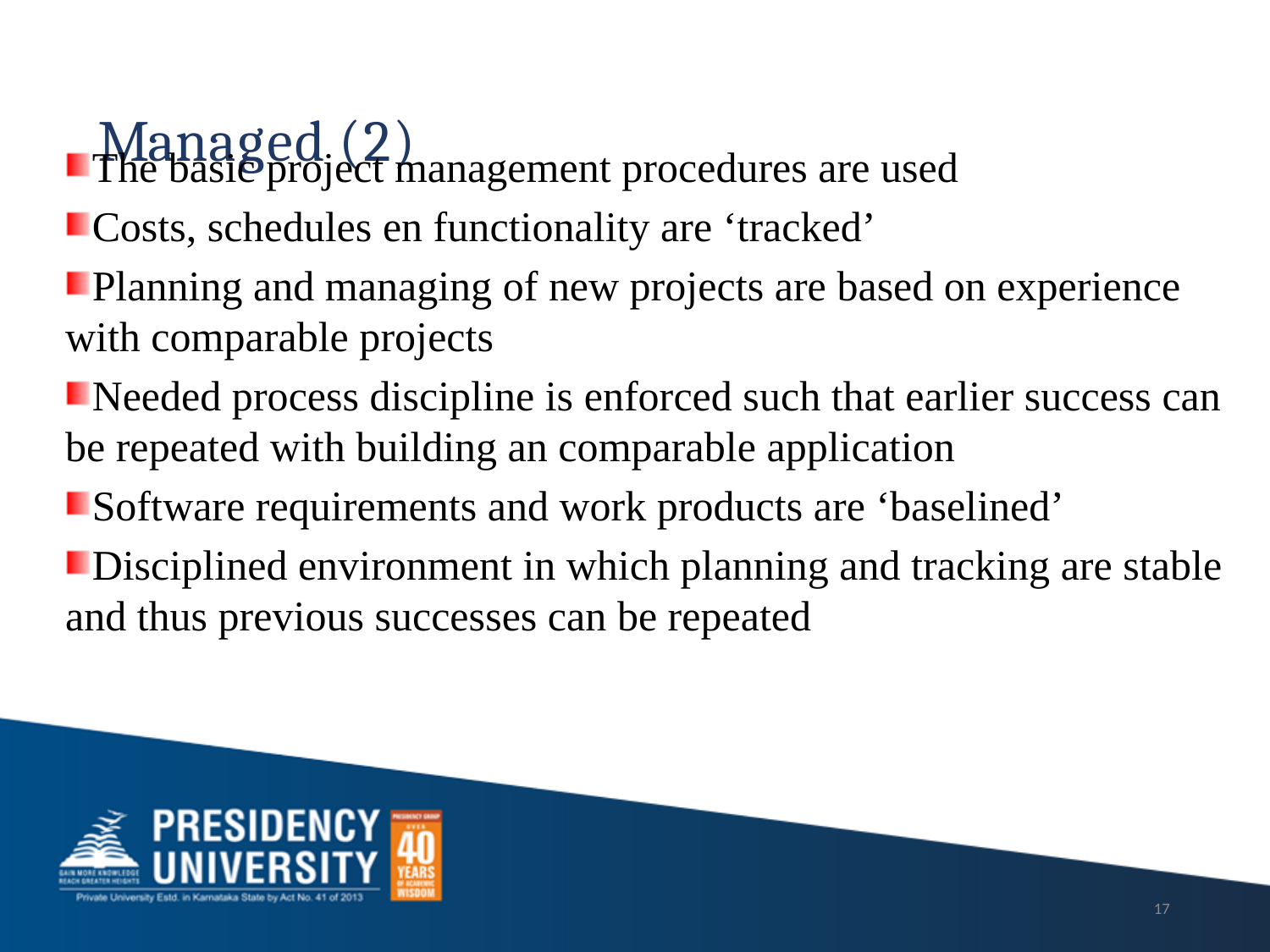

# Managed (2)
The basic project management procedures are used
Costs, schedules en functionality are ‘tracked’
Planning and managing of new projects are based on experience with comparable projects
Needed process discipline is enforced such that earlier success can be repeated with building an comparable application
Software requirements and work products are ‘baselined’
Disciplined environment in which planning and tracking are stable and thus previous successes can be repeated
17